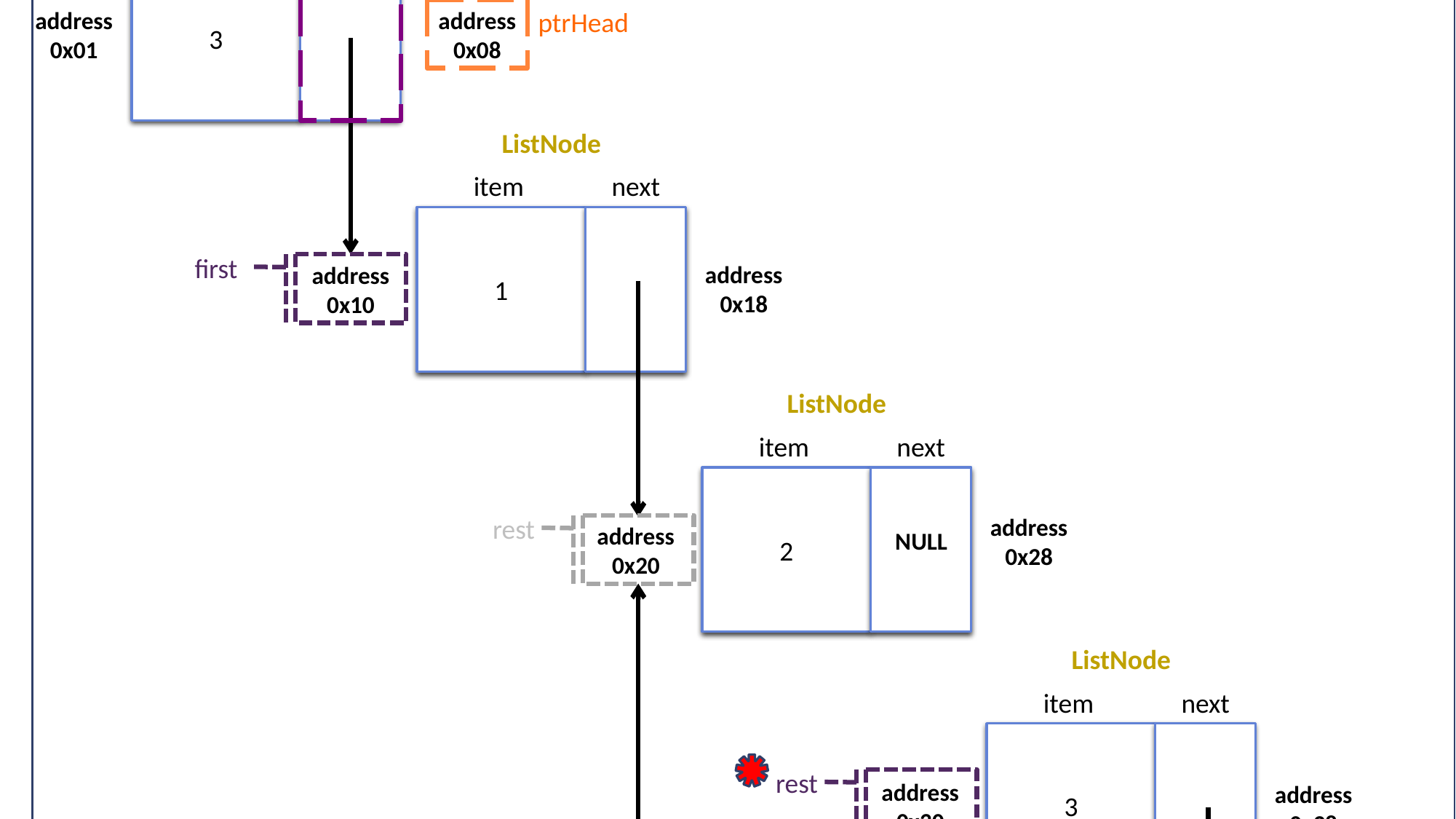

address
0x01
address
0x08

ptrHead
RecursiveReverse

LinkedList (ll)
size
head
*ptrHead

3

ListNode
item
next
1

address
0x10
first

address
0x18
ListNode
item
next
2

address
0x20
rest
address
0x28

NULL
ListNode
item
next
3

address
0x30

rest

address
0x38